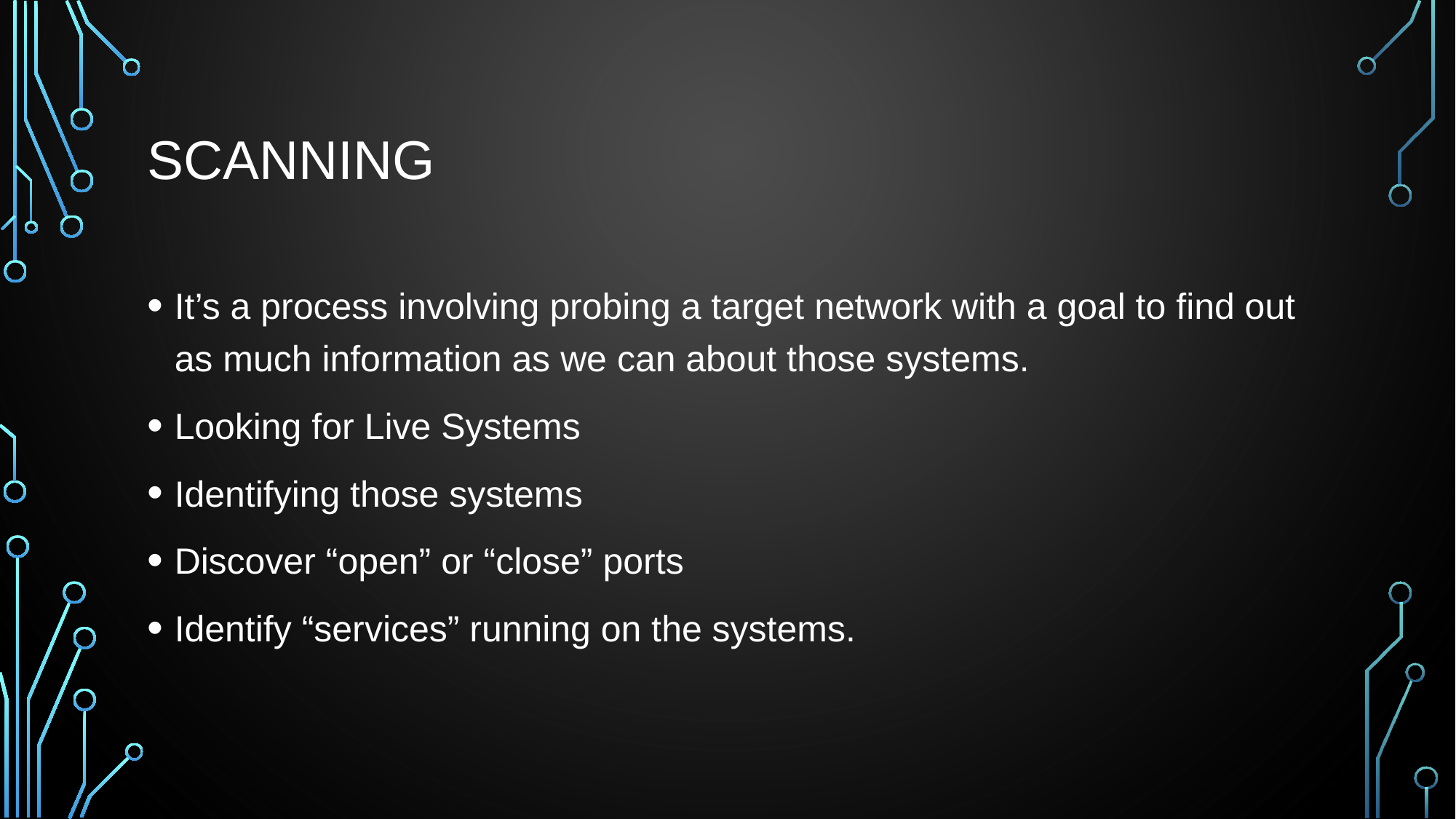

# Scanning
It’s a process involving probing a target network with a goal to find out as much information as we can about those systems.
Looking for Live Systems
Identifying those systems
Discover “open” or “close” ports
Identify “services” running on the systems.